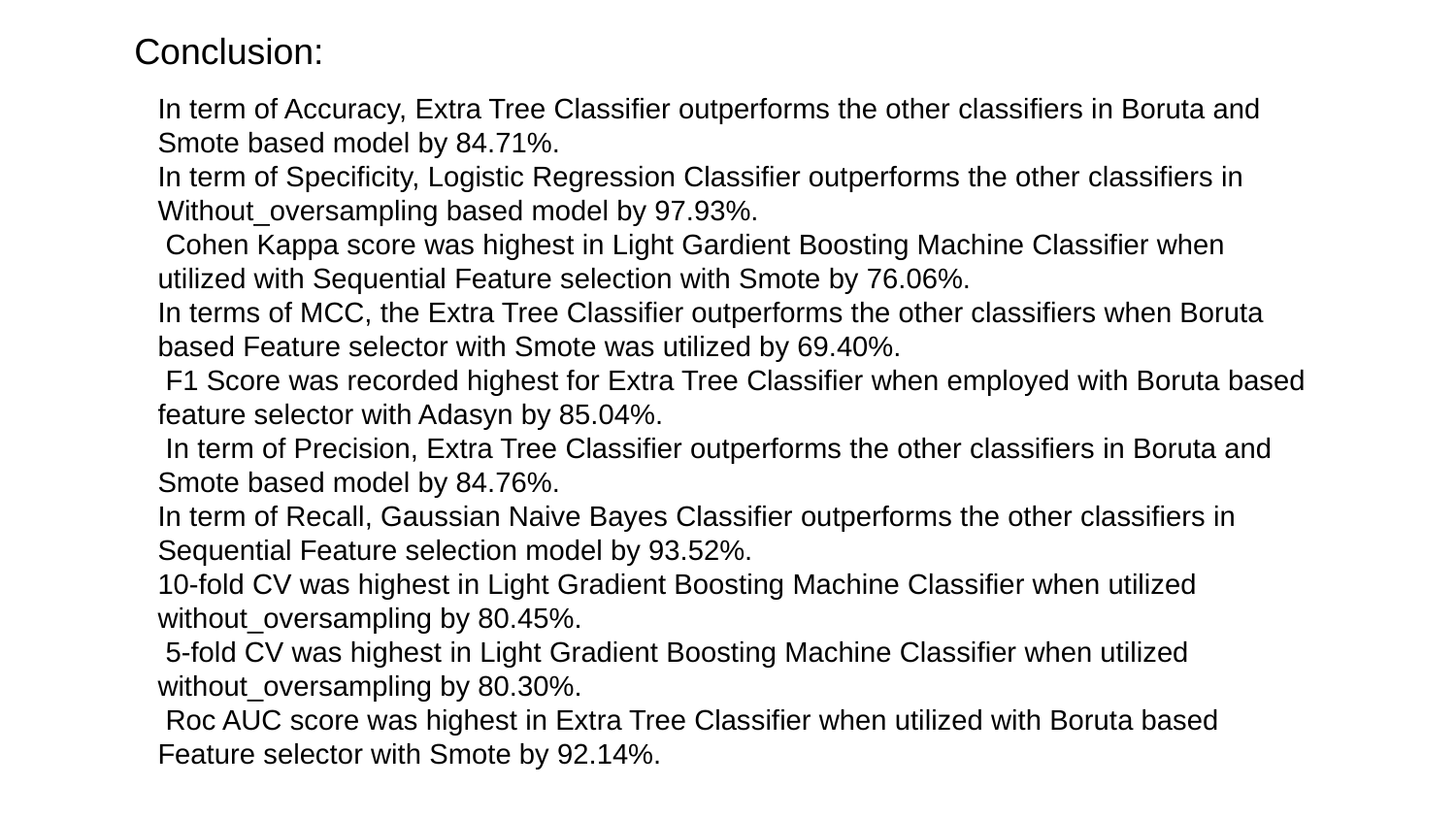

Conclusion:
In term of Accuracy, Extra Tree Classifier outperforms the other classifiers in Boruta and Smote based model by 84.71%.
In term of Specificity, Logistic Regression Classifier outperforms the other classifiers in Without_oversampling based model by 97.93%.
 Cohen Kappa score was highest in Light Gardient Boosting Machine Classifier when utilized with Sequential Feature selection with Smote by 76.06%.
In terms of MCC, the Extra Tree Classifier outperforms the other classifiers when Boruta based Feature selector with Smote was utilized by 69.40%.
 F1 Score was recorded highest for Extra Tree Classifier when employed with Boruta based feature selector with Adasyn by 85.04%.
 In term of Precision, Extra Tree Classifier outperforms the other classifiers in Boruta and Smote based model by 84.76%.
In term of Recall, Gaussian Naive Bayes Classifier outperforms the other classifiers in Sequential Feature selection model by 93.52%.
10-fold CV was highest in Light Gradient Boosting Machine Classifier when utilized without_oversampling by 80.45%.
 5-fold CV was highest in Light Gradient Boosting Machine Classifier when utilized without_oversampling by 80.30%.
 Roc AUC score was highest in Extra Tree Classifier when utilized with Boruta based Feature selector with Smote by 92.14%.